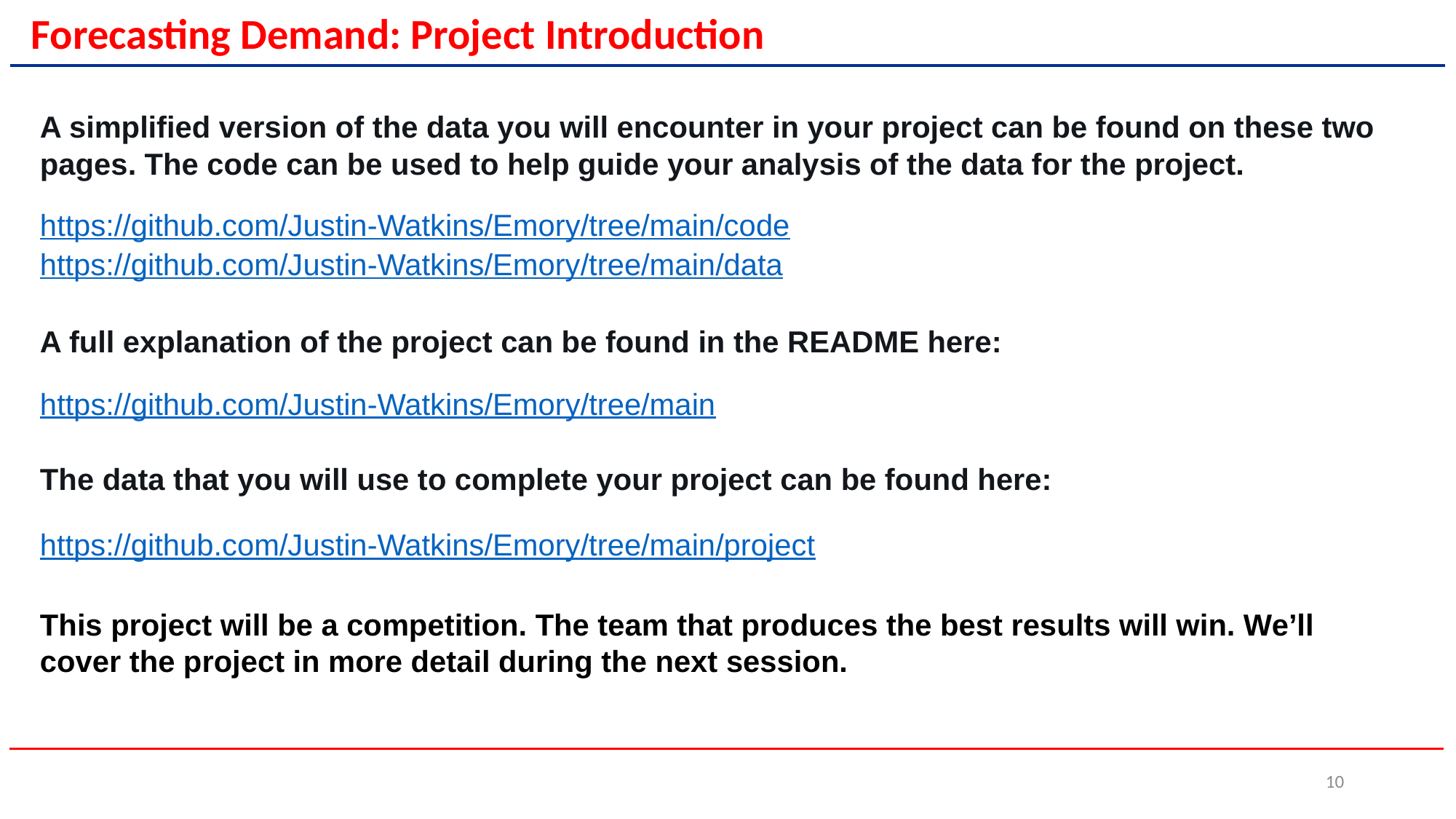

Forecasting Demand: Project Introduction
A simplified version of the data you will encounter in your project can be found on these two pages. The code can be used to help guide your analysis of the data for the project.
https://github.com/Justin-Watkins/Emory/tree/main/code
https://github.com/Justin-Watkins/Emory/tree/main/data
A full explanation of the project can be found in the README here:
https://github.com/Justin-Watkins/Emory/tree/main
The data that you will use to complete your project can be found here:
https://github.com/Justin-Watkins/Emory/tree/main/project
This project will be a competition. The team that produces the best results will win. We’ll cover the project in more detail during the next session.

10